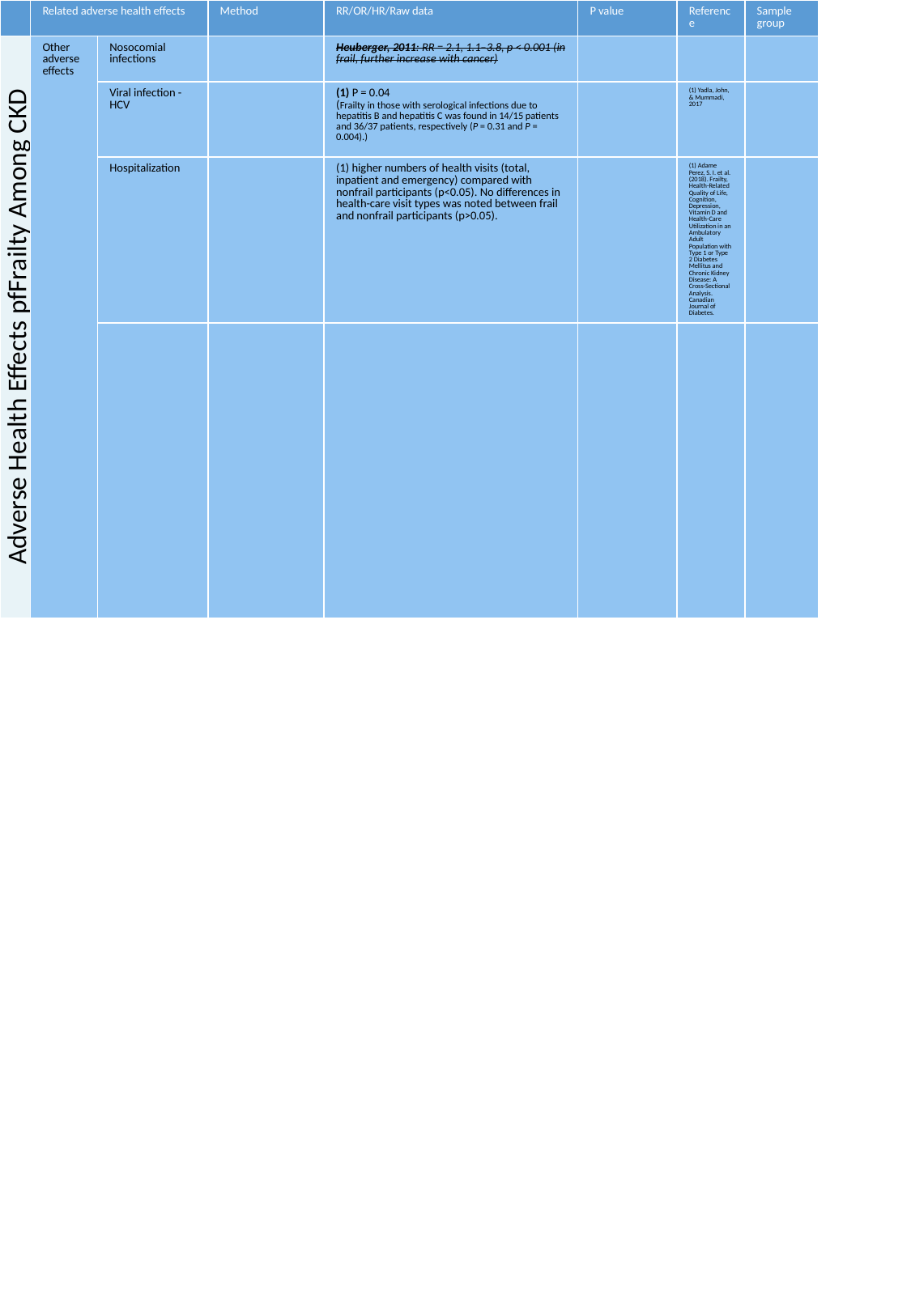

|  | Related adverse health effects |  | Method | RR/OR/HR/Raw data | P value | Reference | Sample group |
| --- | --- | --- | --- | --- | --- | --- | --- |
| Adverse Health Effects pfFrailty Among CKD Patients | Other adverse effects | Nosocomial infections |  | Heuberger, 2011: RR = 2.1, 1.1–3.8, p < 0.001 (in frail, further increase with cancer) |  |  |  |
|  |  | Viral infection - HCV |  | (1) P = 0.04 (Frailty in those with serological infections due to hepatitis B and hepatitis C was found in 14/15 patients and 36/37 patients, respectively (P = 0.31 and P = 0.004).) |  | (1) Yadla, John, & Mummadi, 2017 |  |
|  |  | Hospitalization |  | (1) higher numbers of health visits (total, inpatient and emergency) compared with nonfrail participants (p<0.05). No differences in health-care visit types was noted between frail and nonfrail participants (p>0.05). |  | (1) Adame Perez, S. I. et al. (2018). Frailty, Health-Related Quality of Life, Cognition, Depression, Vitamin D and Health-Care Utilization in an Ambulatory Adult Population with Type 1 or Type 2 Diabetes Mellitus and Chronic Kidney Disease: A Cross-Sectional Analysis. Canadian Journal of Diabetes. |  |
|  |  |  |  |  |  |  |  |
#